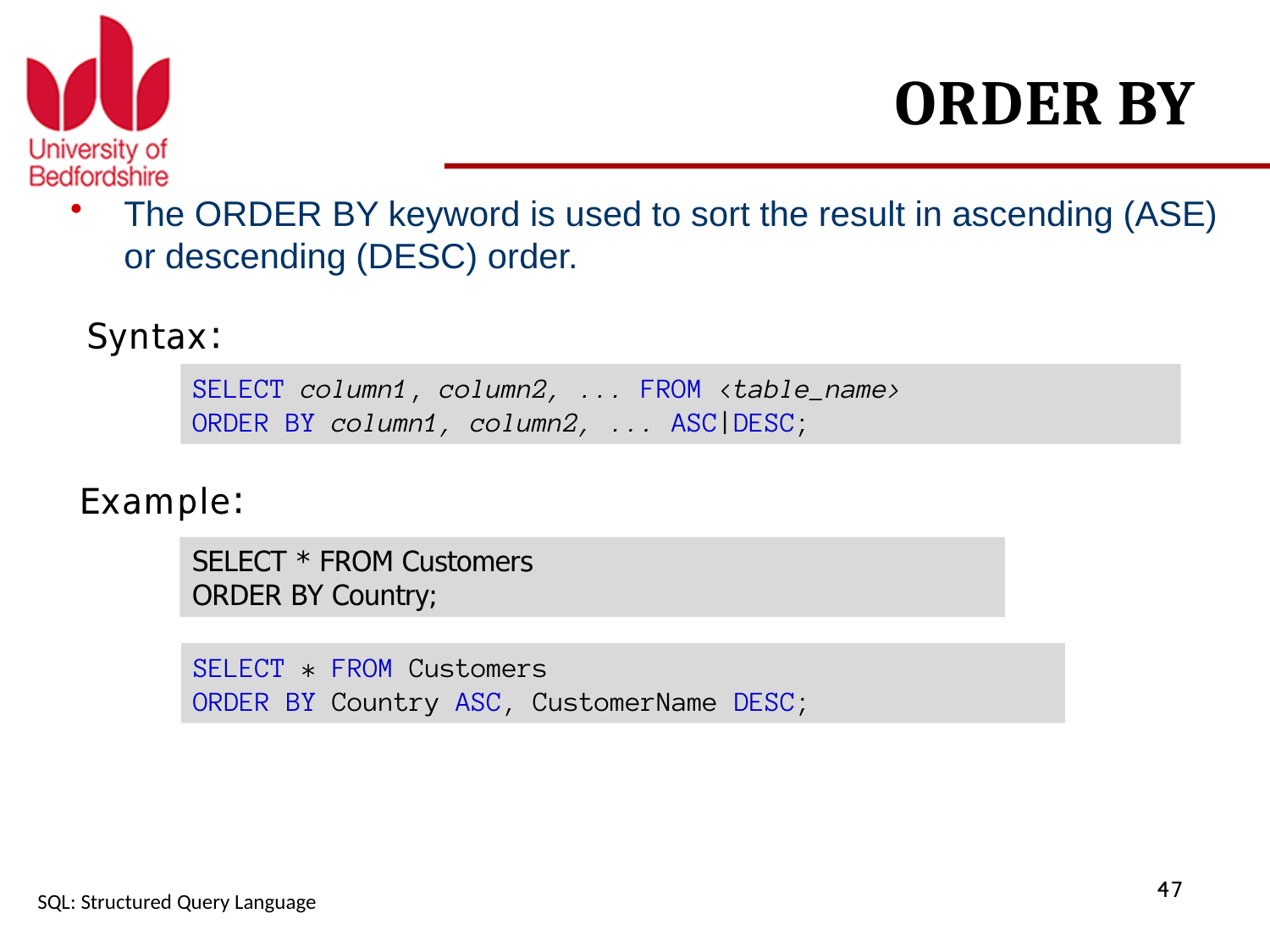

# ORDER BY
The ORDER BY keyword is used to sort the result in ascending (ASE) or descending (DESC) order.

Syntax:
SELECT column1, column2, ... FROM <table_name>
ORDER BY column1, column2, ... ASC|DESC;
Example:
SELECT * FROM Customers
ORDER BY Country;
SELECT * FROM Customers
ORDER BY Country ASC, CustomerName DESC;
SQL: Structured Query Language